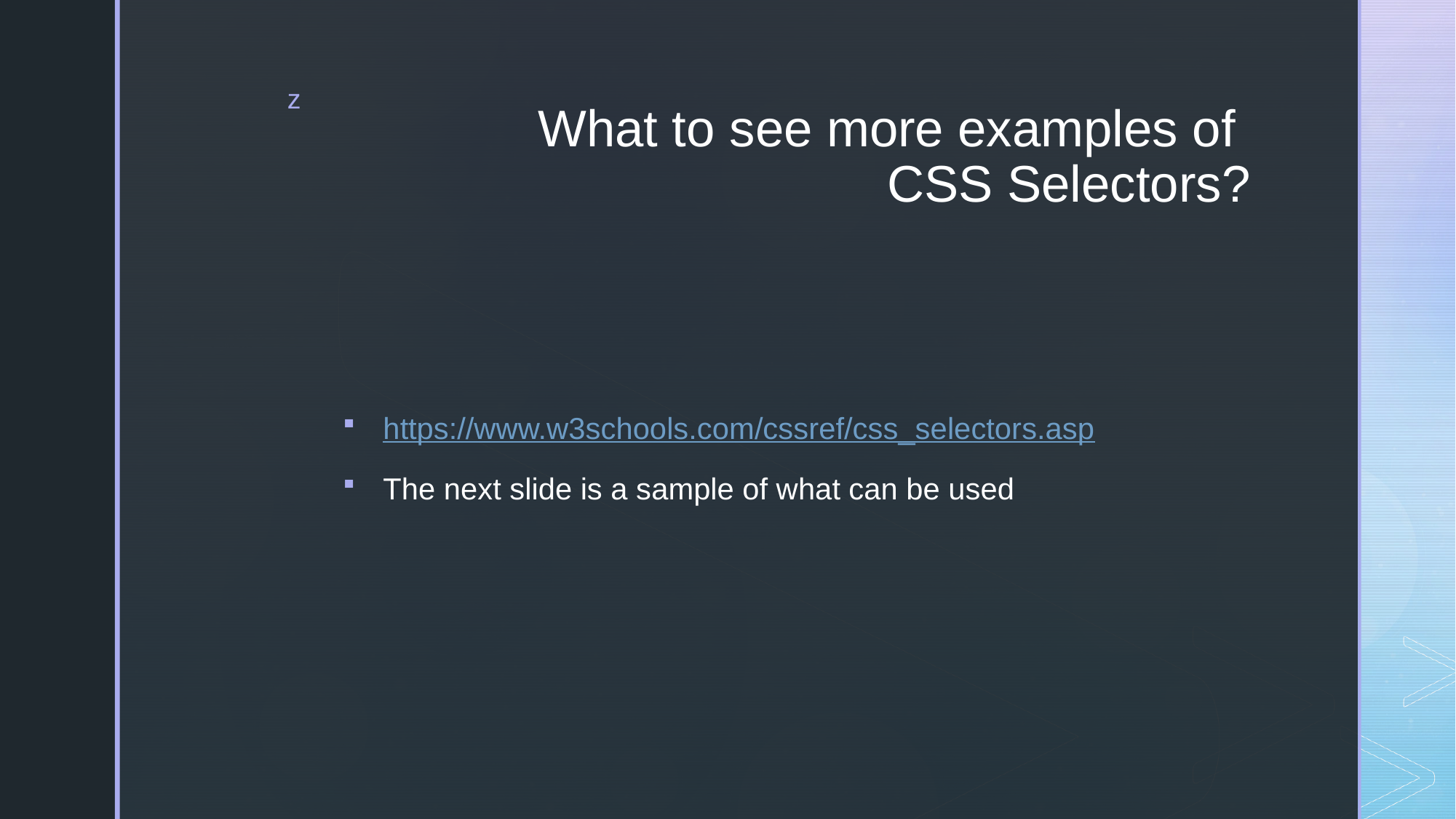

# What to see more examples of CSS Selectors?
https://www.w3schools.com/cssref/css_selectors.asp
The next slide is a sample of what can be used